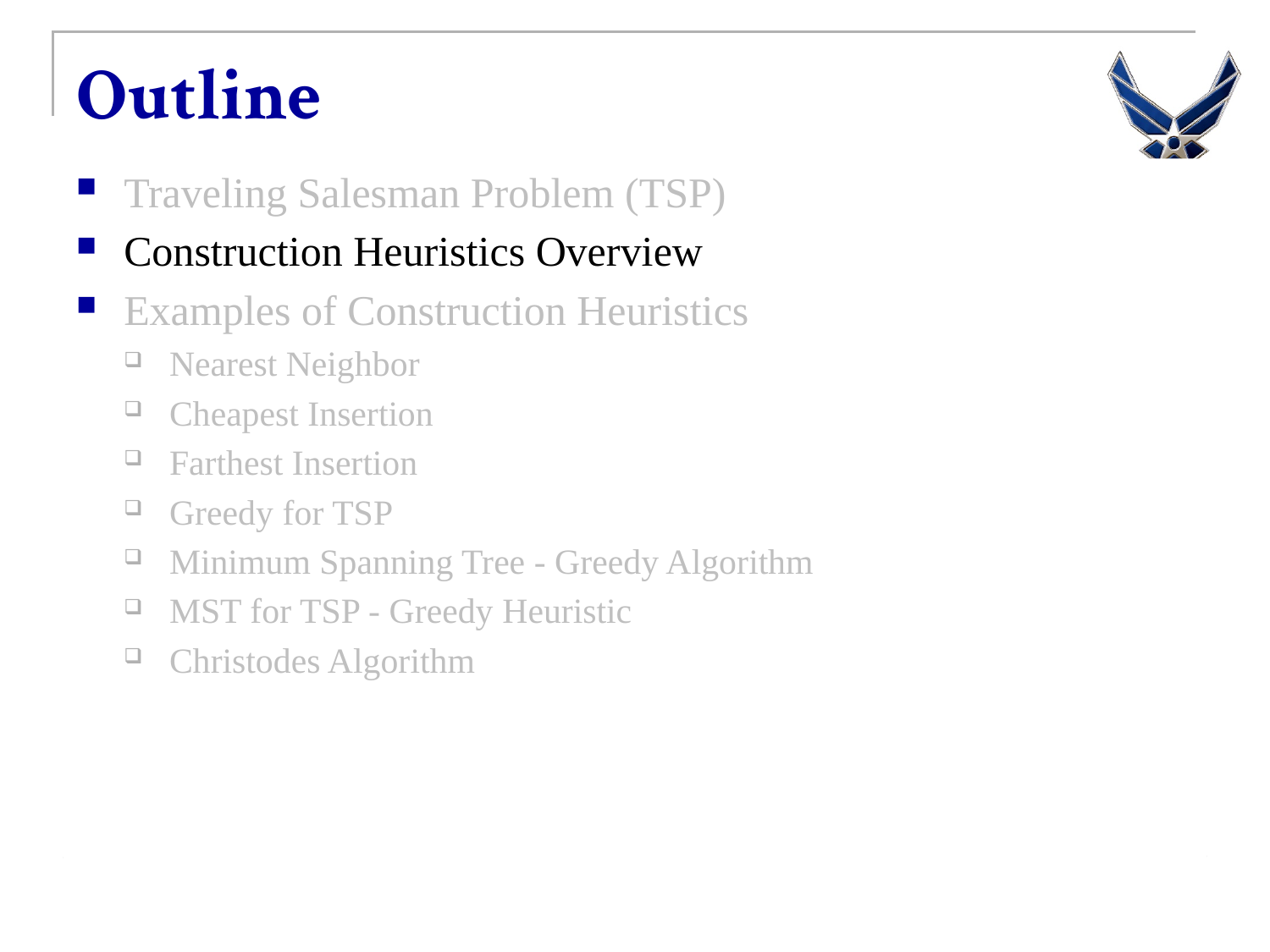

# Outline
Traveling Salesman Problem (TSP)
Construction Heuristics Overview
Examples of Construction Heuristics
Nearest Neighbor
Cheapest Insertion
Farthest Insertion
Greedy for TSP
Minimum Spanning Tree - Greedy Algorithm
MST for TSP - Greedy Heuristic
Christodes Algorithm